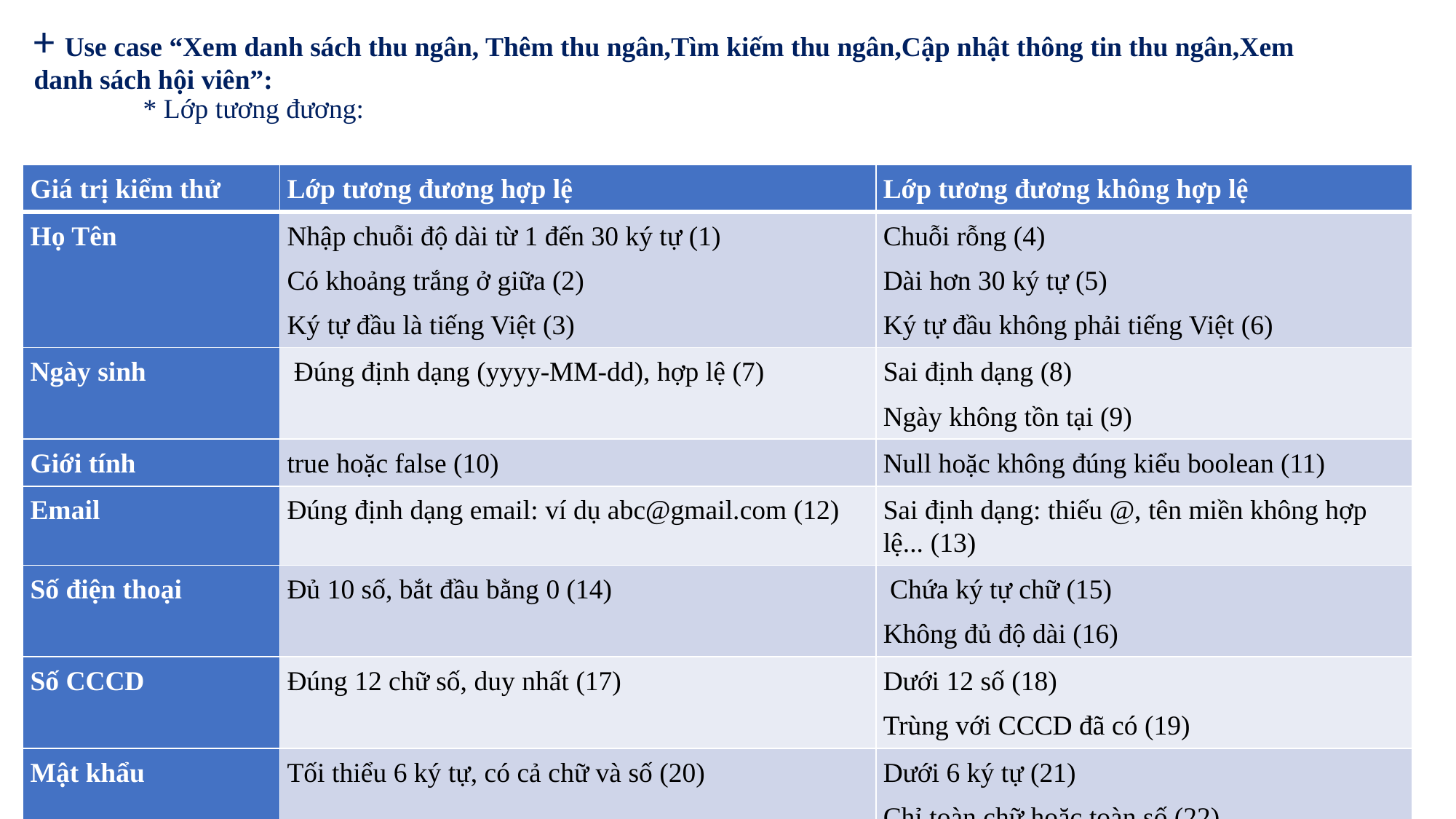

+ Use case “Xem danh sách thu ngân, Thêm thu ngân,Tìm kiếm thu ngân,Cập nhật thông tin thu ngân,Xem danh sách hội viên”:
	* Lớp tương đương:

| Giá trị kiểm thử | Lớp tương đương hợp lệ | Lớp tương đương không hợp lệ |
| --- | --- | --- |
| Họ Tên | Nhập chuỗi độ dài từ 1 đến 30 ký tự (1) Có khoảng trắng ở giữa (2) Ký tự đầu là tiếng Việt (3) | Chuỗi rỗng (4) Dài hơn 30 ký tự (5) Ký tự đầu không phải tiếng Việt (6) |
| Ngày sinh | Đúng định dạng (yyyy-MM-dd), hợp lệ (7) | Sai định dạng (8) Ngày không tồn tại (9) |
| Giới tính | true hoặc false (10) | Null hoặc không đúng kiểu boolean (11) |
| Email | Đúng định dạng email: ví dụ abc@gmail.com (12) | Sai định dạng: thiếu @, tên miền không hợp lệ... (13) |
| Số điện thoại | Đủ 10 số, bắt đầu bằng 0 (14) | Chứa ký tự chữ (15) Không đủ độ dài (16) |
| Số CCCD | Đúng 12 chữ số, duy nhất (17) | Dưới 12 số (18) Trùng với CCCD đã có (19) |
| Mật khẩu | Tối thiểu 6 ký tự, có cả chữ và số (20) | Dưới 6 ký tự (21) Chỉ toàn chữ hoặc toàn số (22) |